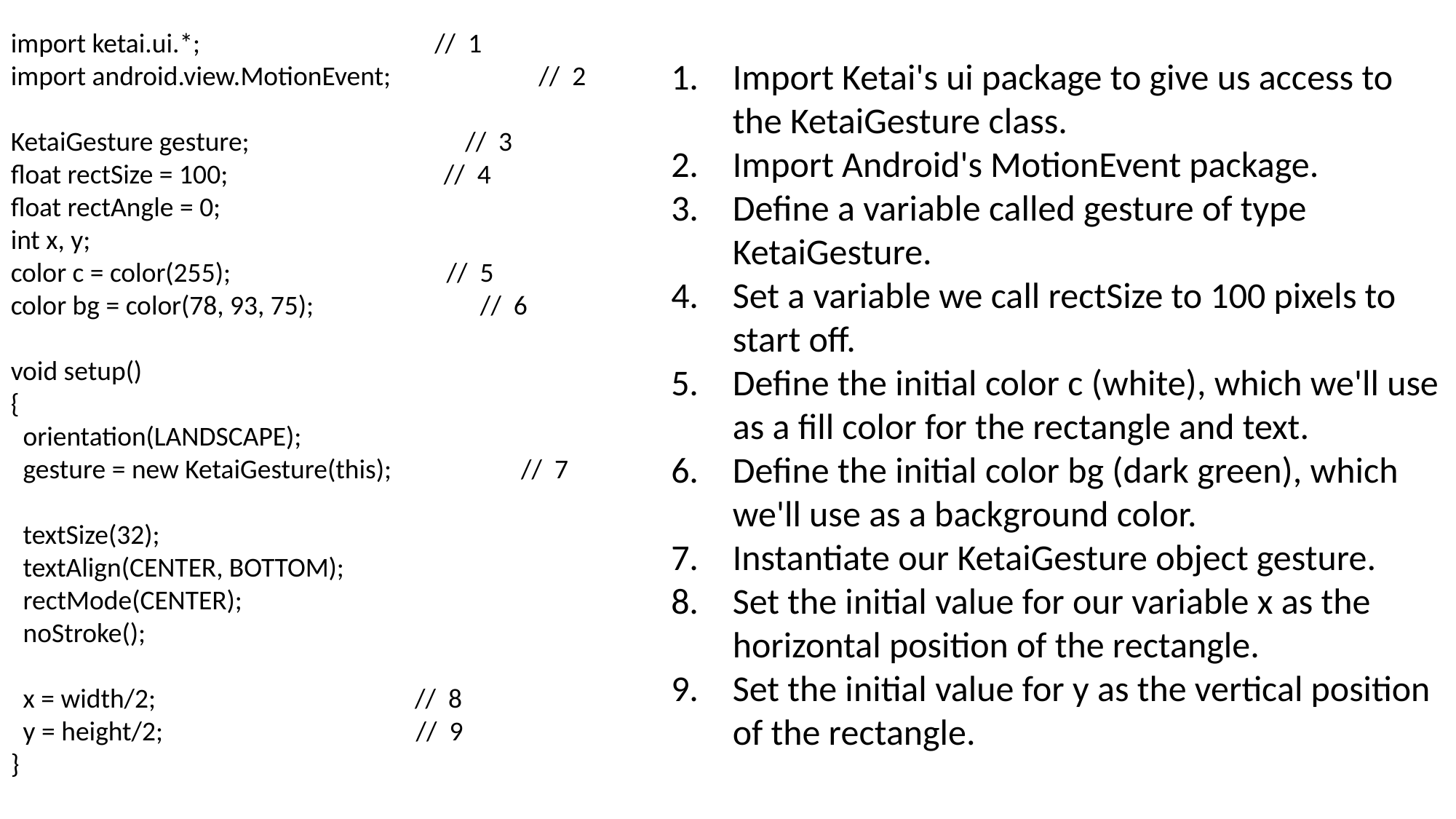

import ketai.ui.*;                                      //  1
import android.view.MotionEvent;                        //  2

KetaiGesture gesture;                                   //  3
float rectSize = 100;                                   //  4
float rectAngle = 0;
int x, y;
color c = color(255);                                   //  5
color bg = color(78, 93, 75);                           //  6

void setup()
{
  orientation(LANDSCAPE);
  gesture = new KetaiGesture(this);                     //  7

  textSize(32);
  textAlign(CENTER, BOTTOM);
  rectMode(CENTER);
  noStroke();

  x = width/2;                                          //  8
  y = height/2;                                         //  9
}
Import Ketai's ui package to give us access to the KetaiGesture class.
Import Android's MotionEvent package.
Define a variable called gesture of type KetaiGesture.
Set a variable we call rectSize to 100 pixels to start off.
Define the initial color c (white), which we'll use as a fill color for the rectangle and text.
Define the initial color bg (dark green), which we'll use as a background color.
Instantiate our KetaiGesture object gesture.
Set the initial value for our variable x as the horizontal position of the rectangle.
Set the initial value for y as the vertical position of the rectangle.